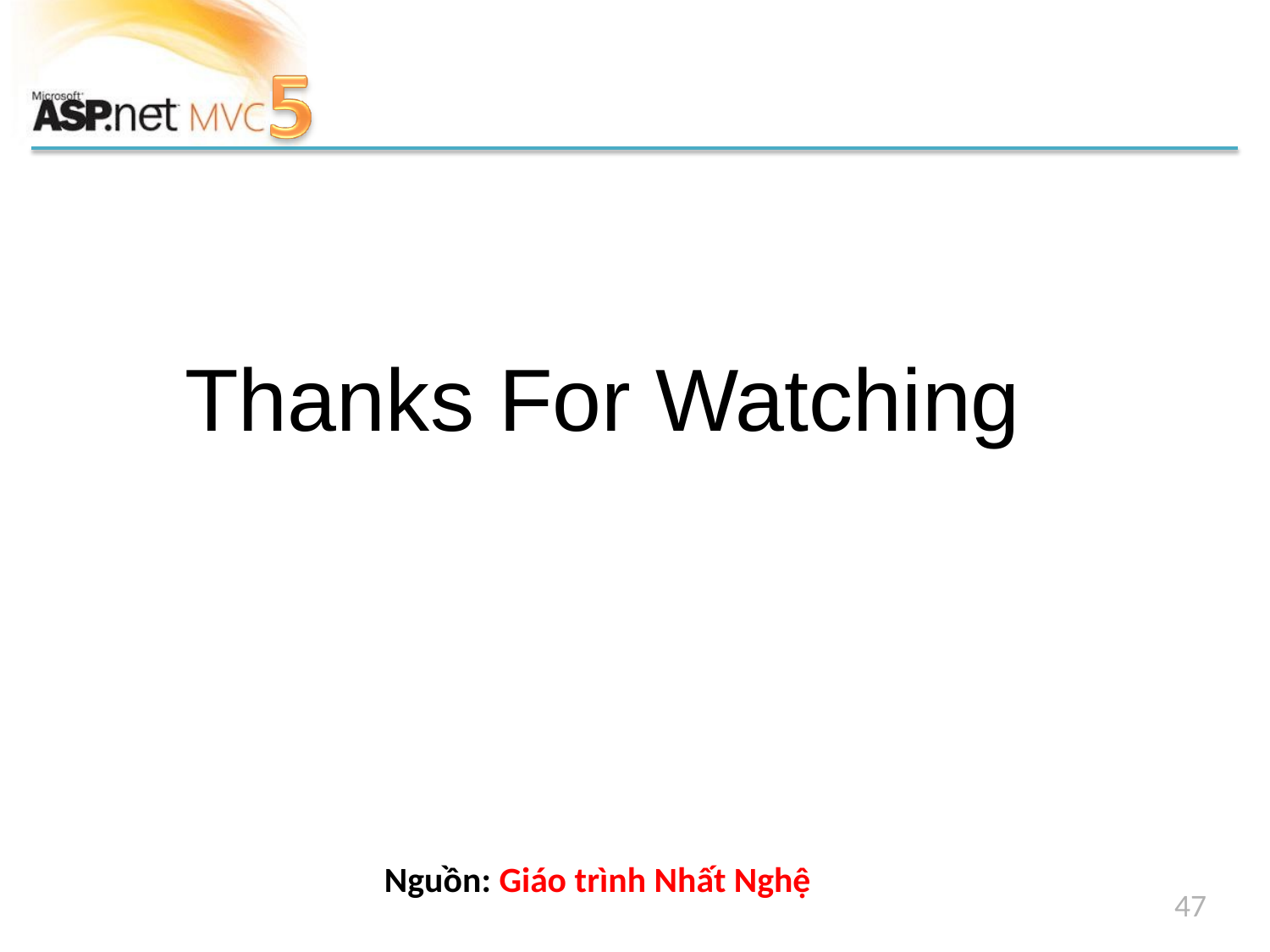

Thanks For Watching
Nguồn: Giáo trình Nhất Nghệ
47